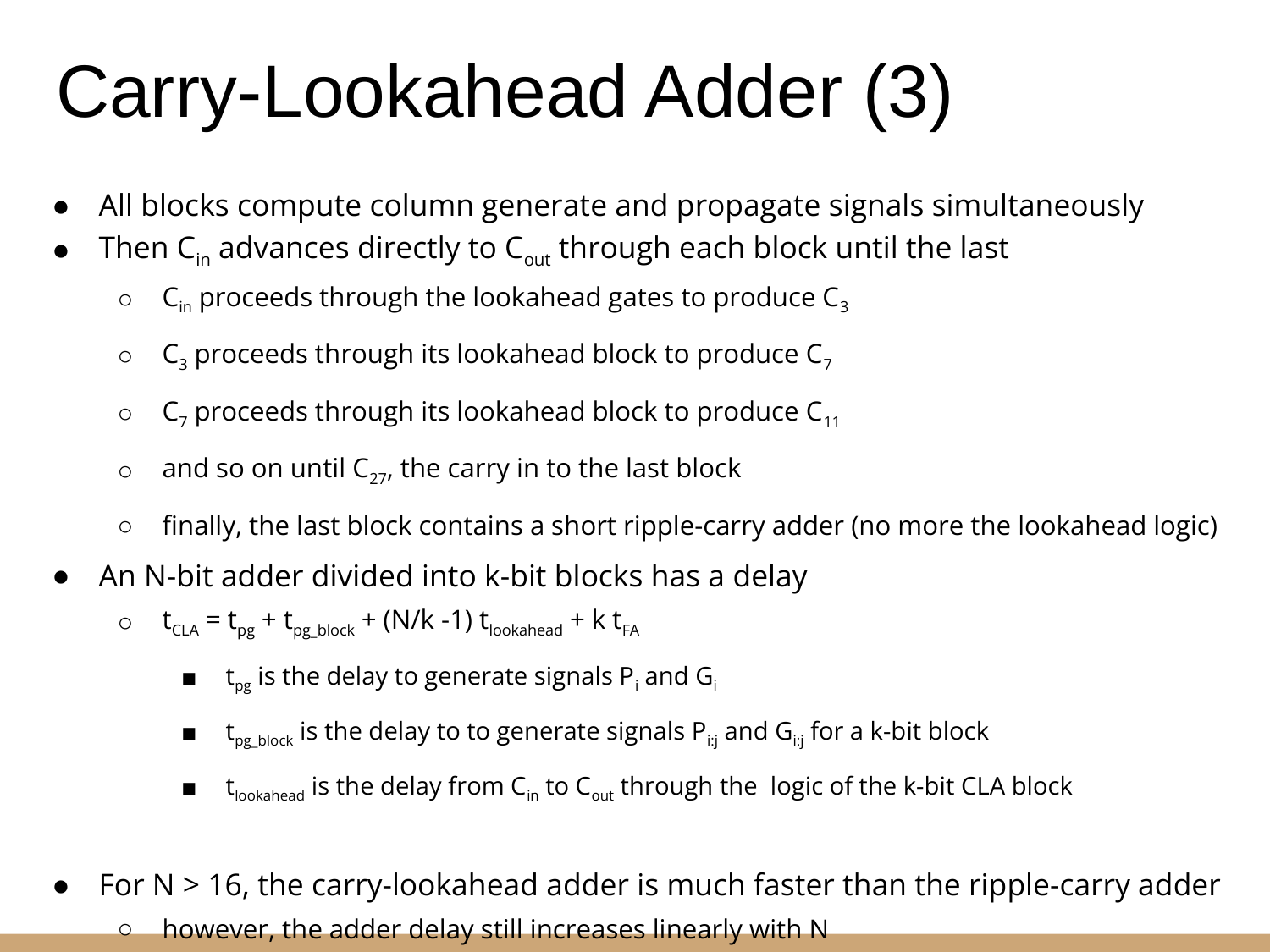

Carry-Lookahead Adder (3)
All blocks compute column generate and propagate signals simultaneously
Then Cin advances directly to Cout through each block until the last
Cin proceeds through the lookahead gates to produce C3
C3 proceeds through its lookahead block to produce C7
C7 proceeds through its lookahead block to produce C11
and so on until C27, the carry in to the last block
finally, the last block contains a short ripple-carry adder (no more the lookahead logic)
An N-bit adder divided into k-bit blocks has a delay
tCLA = tpg + tpg_block + (N/k -1) tlookahead + k tFA
tpg is the delay to generate signals Pi and Gi
tpg_block is the delay to to generate signals Pi:j and Gi:j for a k-bit block
tlookahead is the delay from Cin to Cout through the  logic of the k-bit CLA block

For N > 16, the carry-lookahead adder is much faster than the ripple-carry adder
however, the adder delay still increases linearly with N